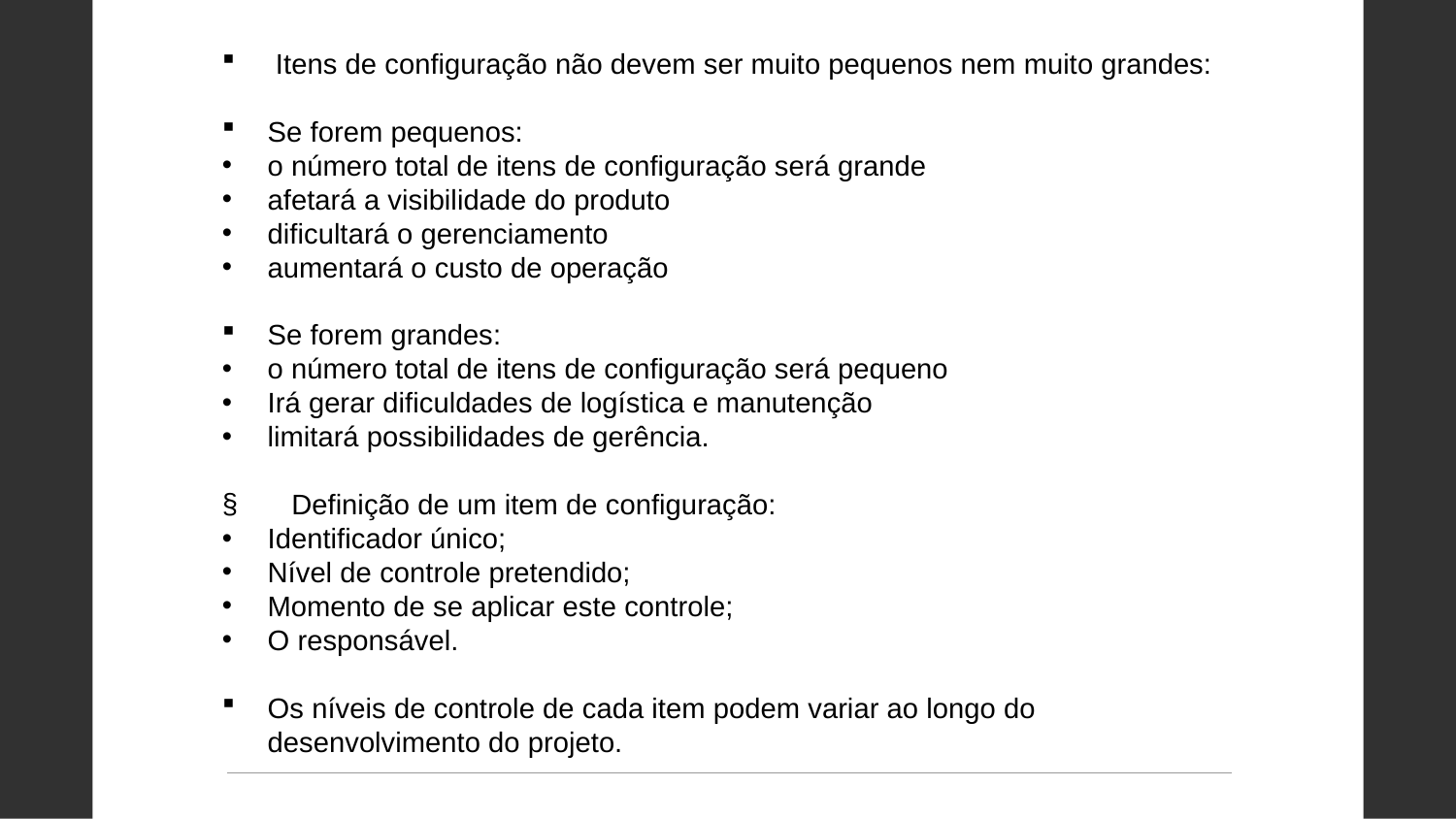

Itens de configuração não devem ser muito pequenos nem muito grandes:

Se forem pequenos:
o número total de itens de configuração será grande
afetará a visibilidade do produto
dificultará o gerenciamento
aumentará o custo de operação

Se forem grandes:
o número total de itens de configuração será pequeno
Irá gerar dificuldades de logística e manutenção
limitará possibilidades de gerência.

   Definição de um item de configuração:
Identificador único;
Nível de controle pretendido;
Momento de se aplicar este controle;
O responsável.

Os níveis de controle de cada item podem variar ao longo do desenvolvimento do projeto.